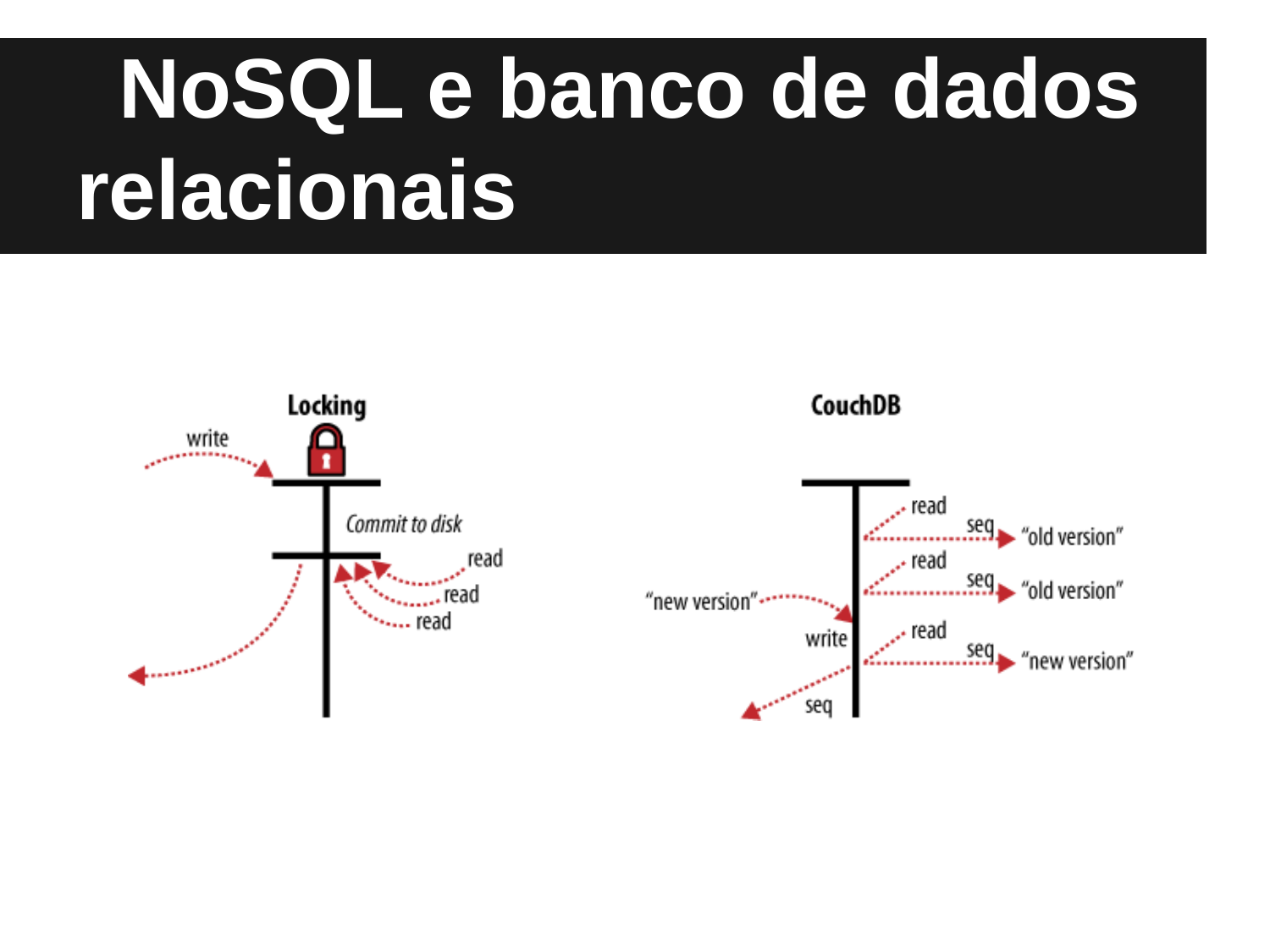

# NoSQL e banco de dados relacionais